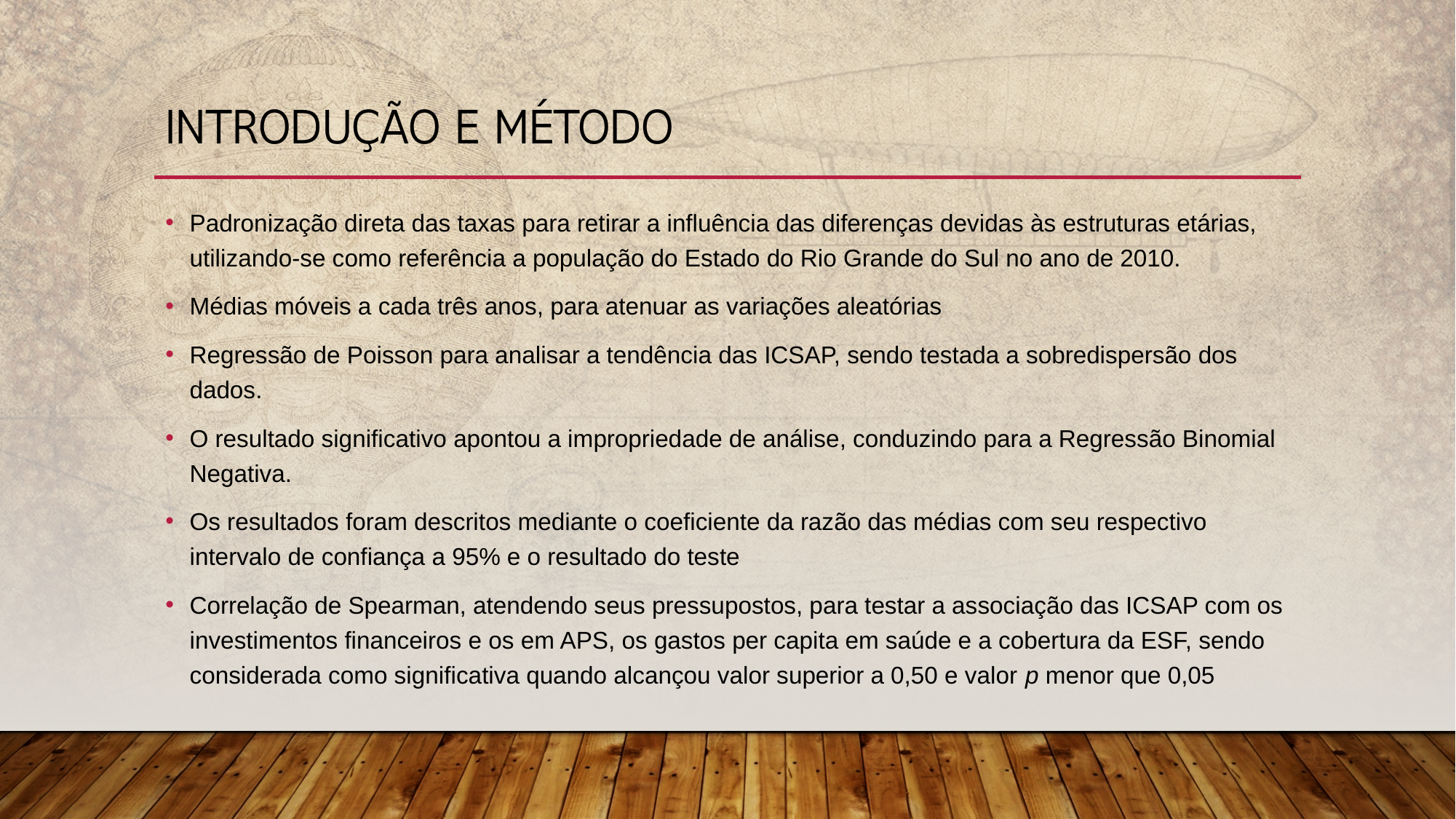

# INTRODUÇÃO E MÉTODO
Padronização direta das taxas para retirar a influência das diferenças devidas às estruturas etárias, utilizando-se como referência a população do Estado do Rio Grande do Sul no ano de 2010.
Médias móveis a cada três anos, para atenuar as variações aleatórias
Regressão de Poisson para analisar a tendência das ICSAP, sendo testada a sobredispersão dos dados.
O resultado significativo apontou a impropriedade de análise, conduzindo para a Regressão Binomial Negativa.
Os resultados foram descritos mediante o coeficiente da razão das médias com seu respectivo intervalo de confiança a 95% e o resultado do teste
Correlação de Spearman, atendendo seus pressupostos, para testar a associação das ICSAP com os investimentos financeiros e os em APS, os gastos per capita em saúde e a cobertura da ESF, sendo considerada como significativa quando alcançou valor superior a 0,50 e valor p menor que 0,05